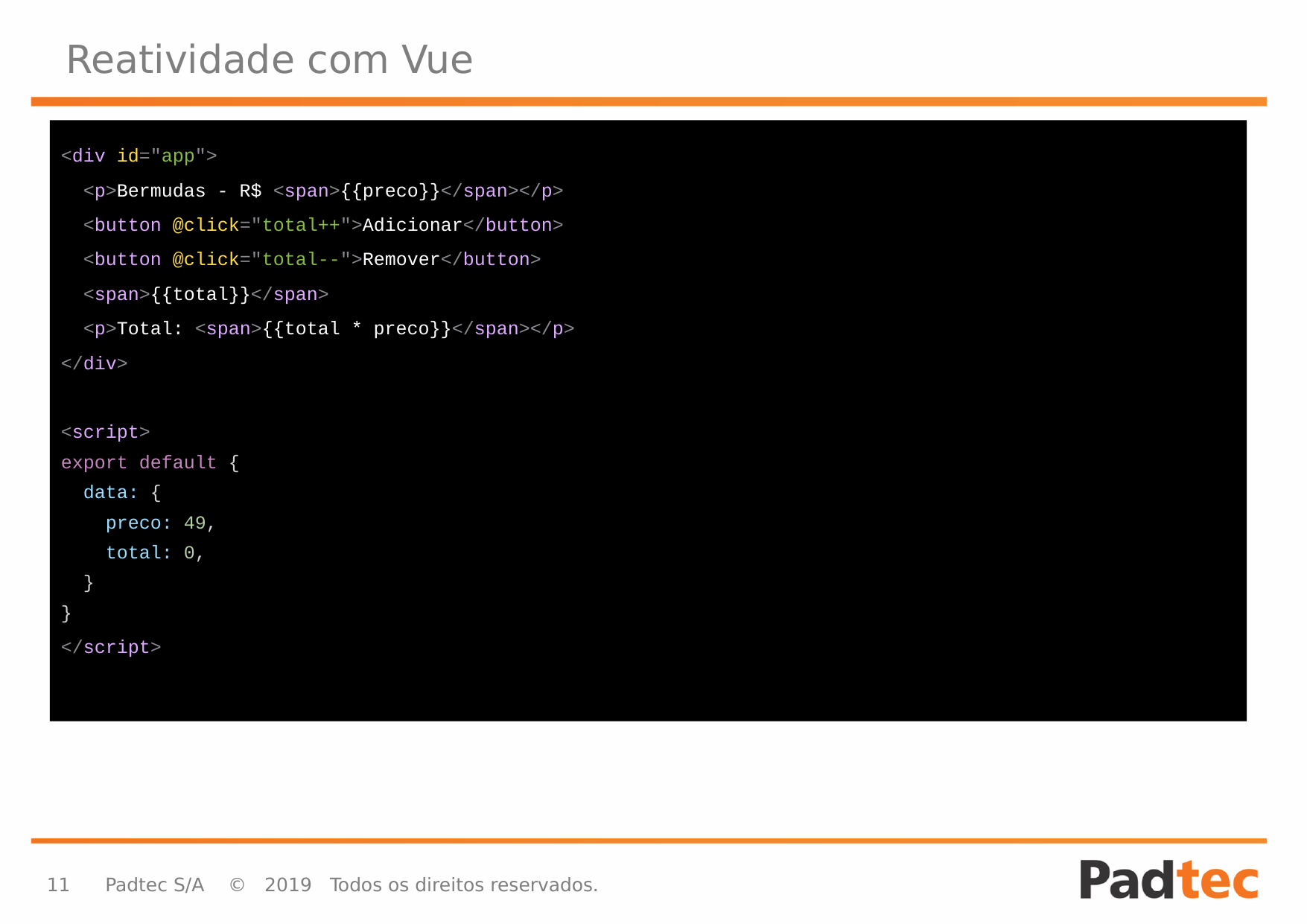

# Reatividade com Vue
<div id="app">
  <p>Bermudas - R$ <span>{{preco}}</span></p>
  <button @click="total++">Adicionar</button>
  <button @click="total--">Remover</button>
  <span>{{total}}</span>
  <p>Total: <span>{{total * preco}}</span></p>
</div>

<script>
export default {
  data: {
    preco: 49,
    total: 0,
  }
}
</script>